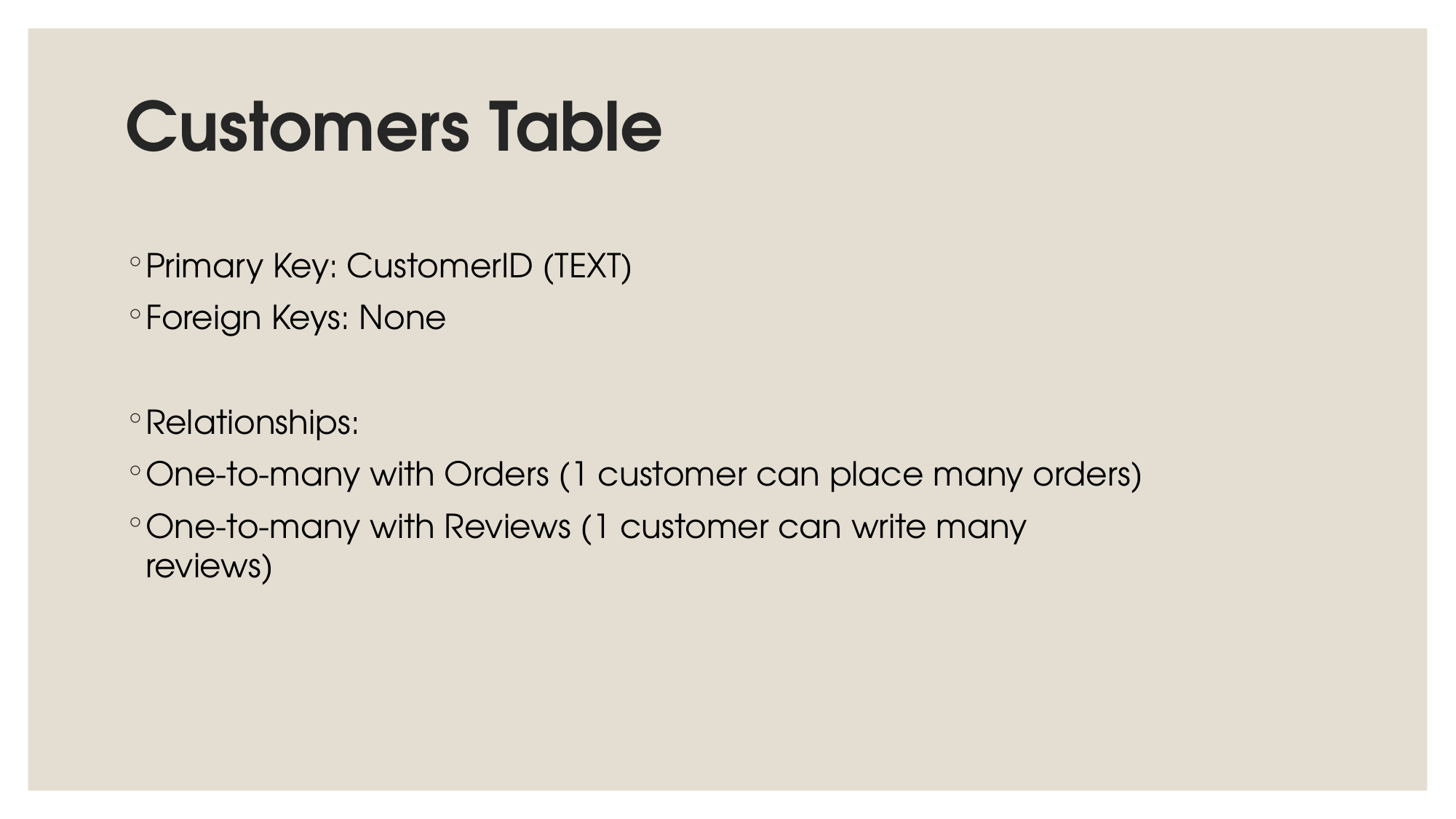

# Customers Table
Primary Key: CustomerID (TEXT)
Foreign Keys: None

Relationships:
One-to-many with Orders (1 customer can place many orders)
One-to-many with Reviews (1 customer can write many reviews)